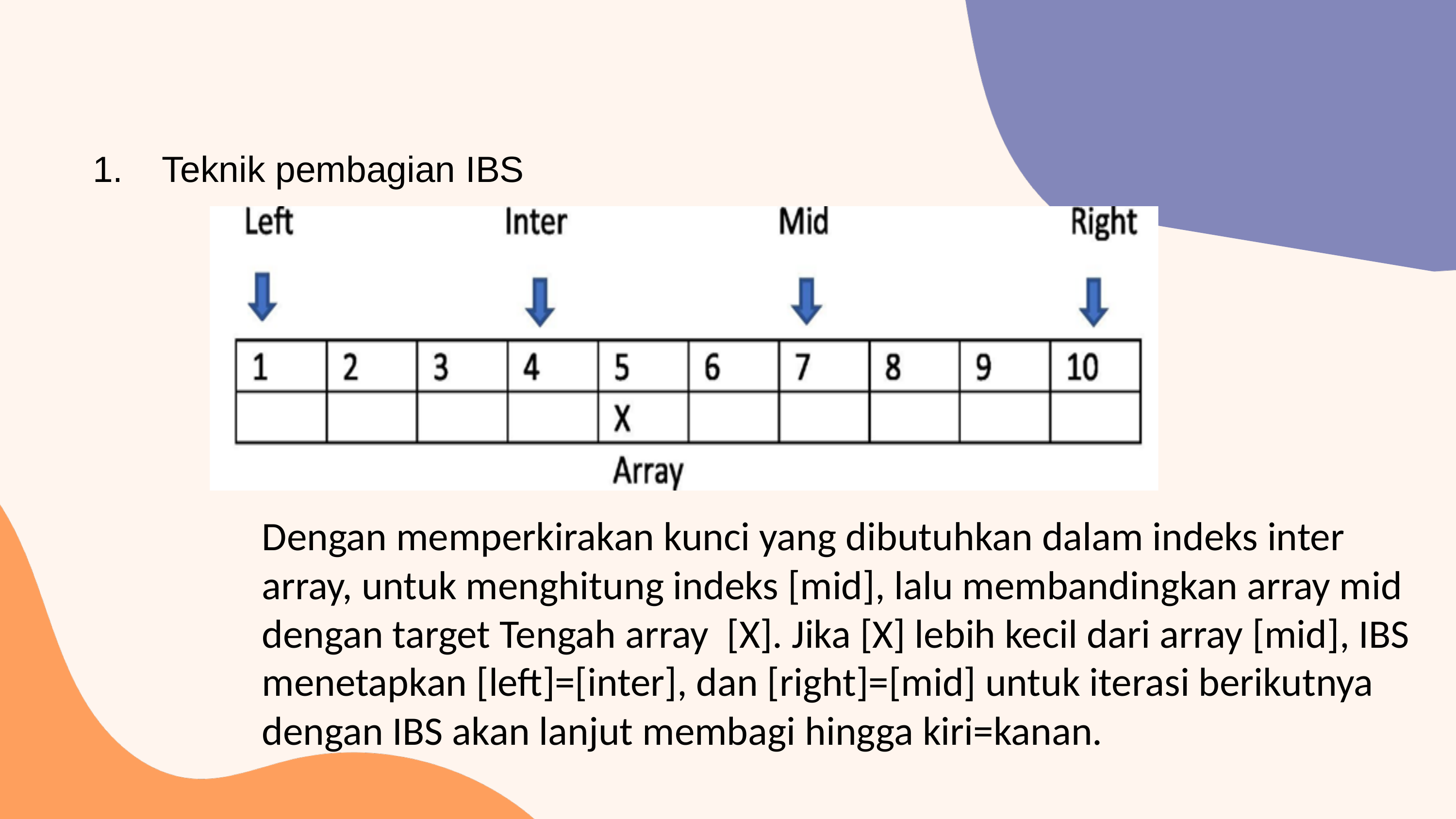

Teknik pembagian IBS

Dengan memperkirakan kunci yang dibutuhkan dalam indeks inter array, untuk menghitung indeks [mid], lalu membandingkan array mid dengan target Tengah array  [X]. Jika [X] lebih kecil dari array [mid], IBS menetapkan [left]=[inter], dan [right]=[mid] untuk iterasi berikutnya dengan IBS akan lanjut membagi hingga kiri=kanan.